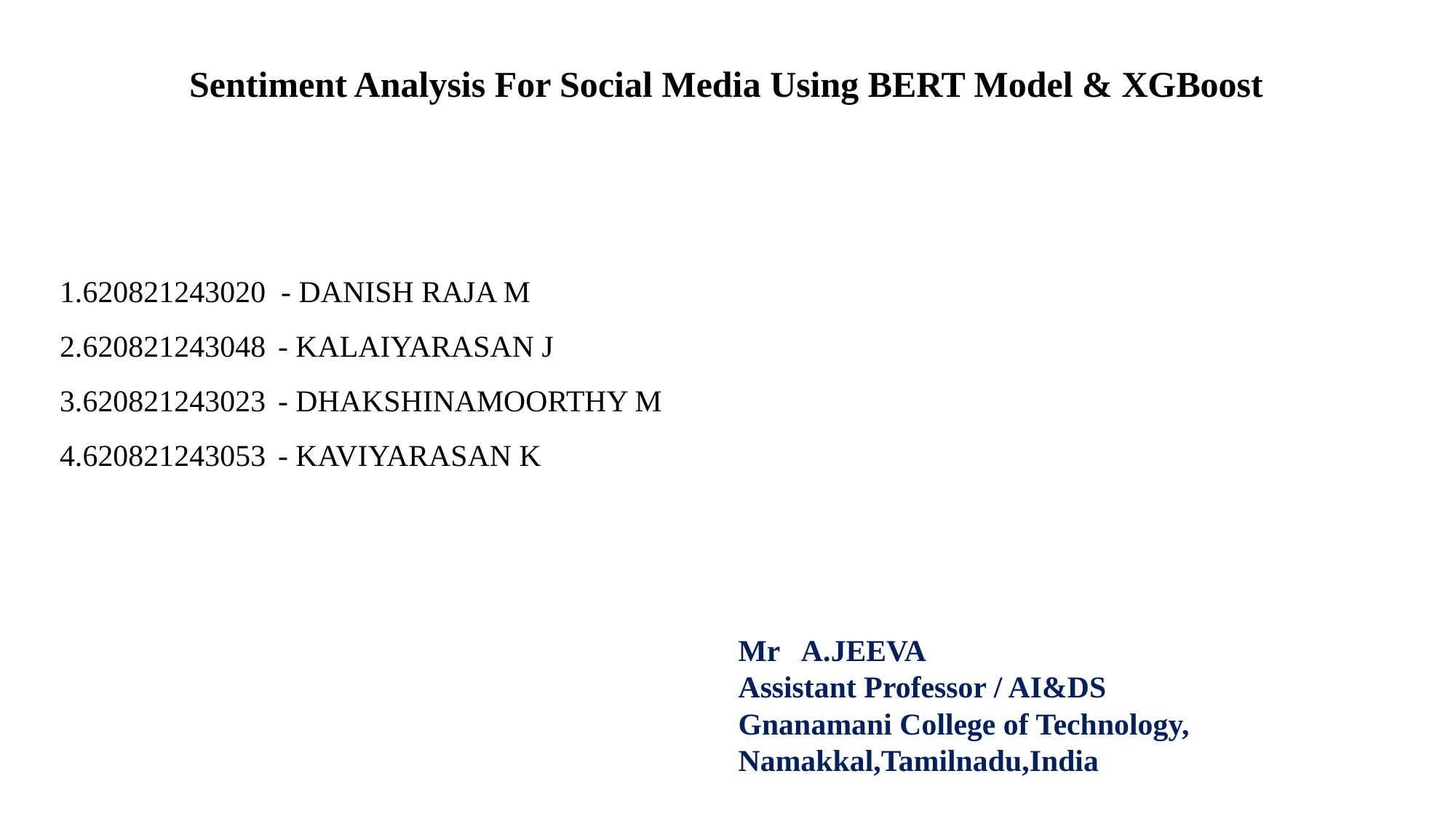

Sentiment Analysis For Social Media Using BERT Model & XGBoost

# 1.620821243020  - DANISH RAJA M 2.620821243048	- KALAIYARASAN J 3.620821243023	- DHAKSHINAMOORTHY M 4.620821243053	- KAVIYARASAN K

Mr   A.JEEVA
Assistant Professor / AI&DS
Gnanamani College of Technology,
Namakkal,Tamilnadu,India